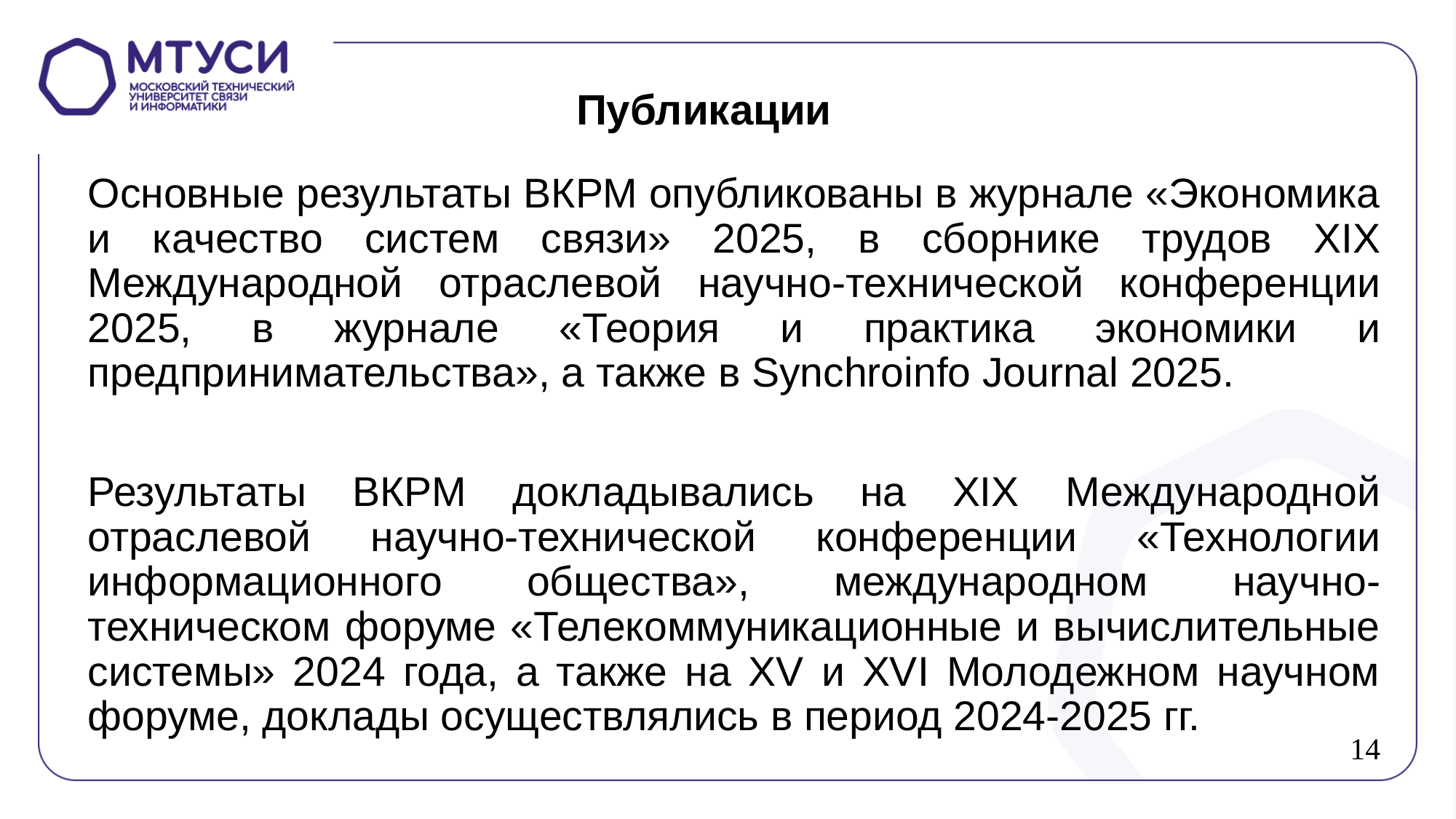

# Публикации
Основные результаты ВКРМ опубликованы в журнале «Экономика и качество систем связи» 2025, в сборнике трудов XIX Международной отраслевой научно-технической конференции 2025, в журнале «Теория и практика экономики и предпринимательства», а также в Synchroinfo Journal 2025.

Результаты ВКРМ докладывались на XIX Международной отраслевой научно-технической конференции «Технологии информационного общества», международном научно-техническом форуме «Телекоммуникационные и вычислительные системы» 2024 года, а также на XV и XVI Молодежном научном форуме, доклады осуществлялись в период 2024-2025 гг.
14